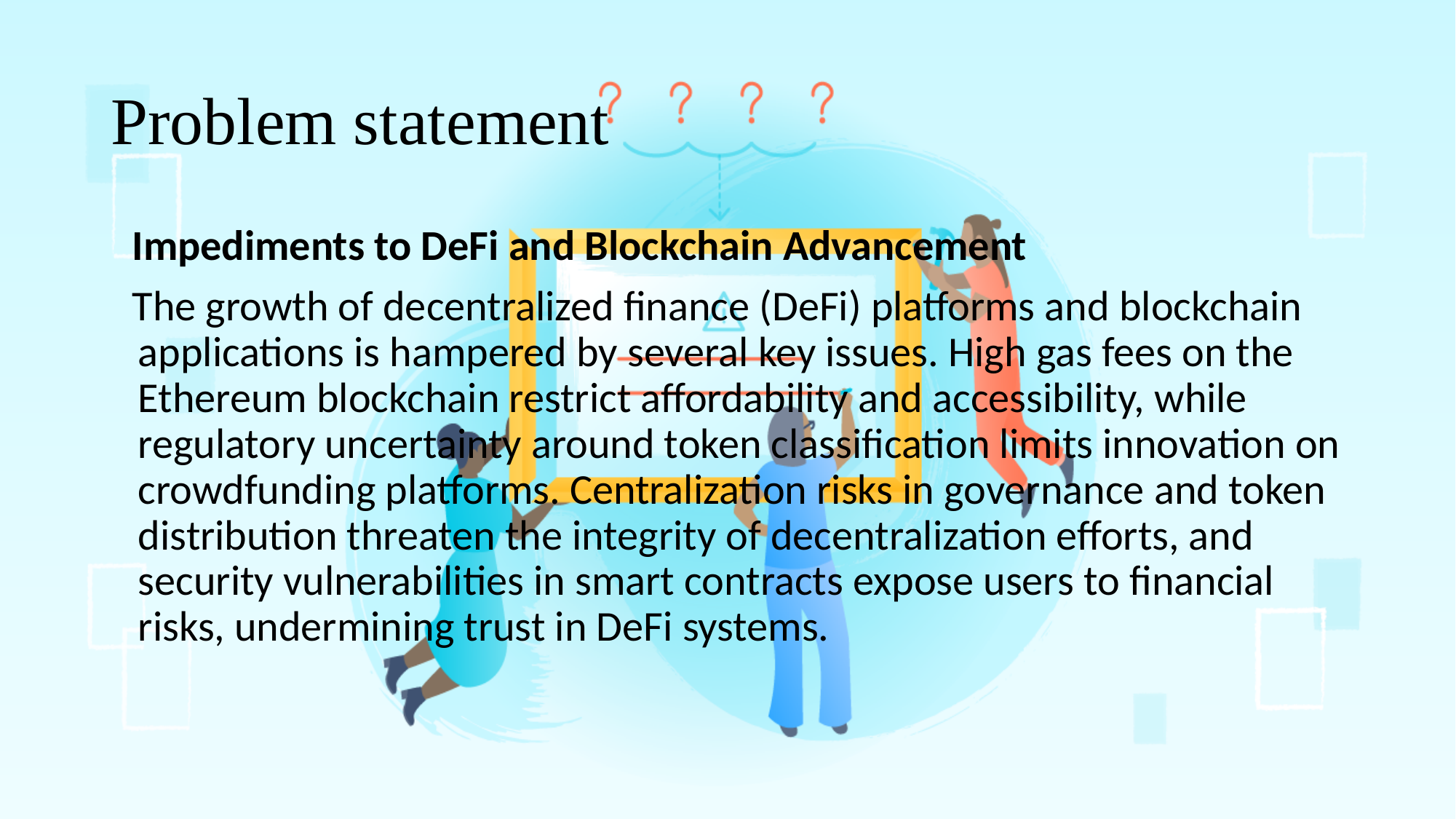

# Problem statement
Impediments to DeFi and Blockchain Advancement
The growth of decentralized finance (DeFi) platforms and blockchain applications is hampered by several key issues. High gas fees on the Ethereum blockchain restrict affordability and accessibility, while regulatory uncertainty around token classification limits innovation on crowdfunding platforms. Centralization risks in governance and token distribution threaten the integrity of decentralization efforts, and security vulnerabilities in smart contracts expose users to financial risks, undermining trust in DeFi systems.